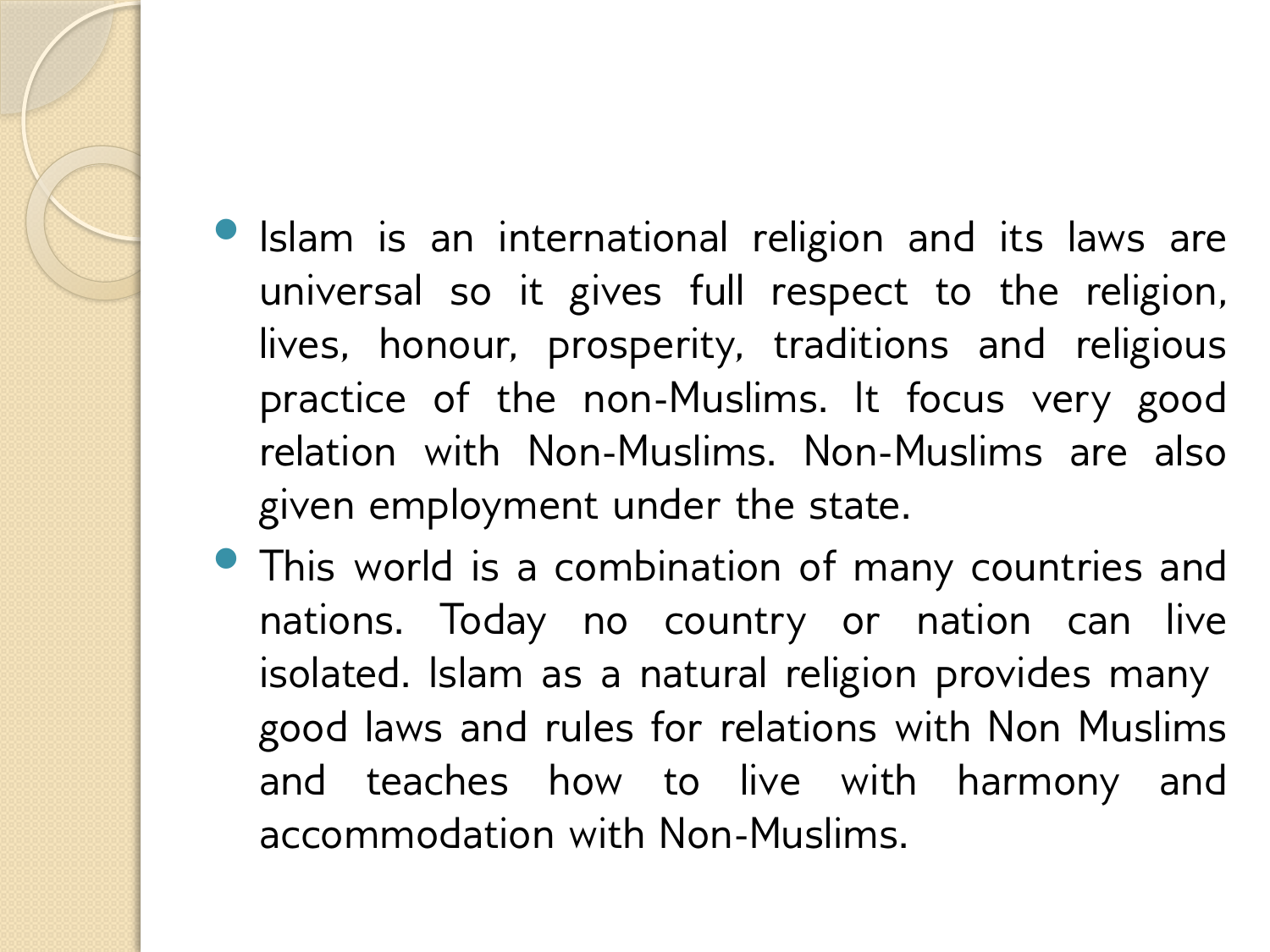

Islam is an international religion and its laws are universal so it gives full respect to the religion, lives, honour, prosperity, traditions and religious practice of the non-Muslims. It focus very good relation with Non-Muslims. Non-Muslims are also given employment under the state.
This world is a combination of many countries and nations. Today no country or nation can live isolated. Islam as a natural religion provides many  good laws and rules for relations with Non Muslims and teaches how to live with harmony and accommodation with Non-Muslims.